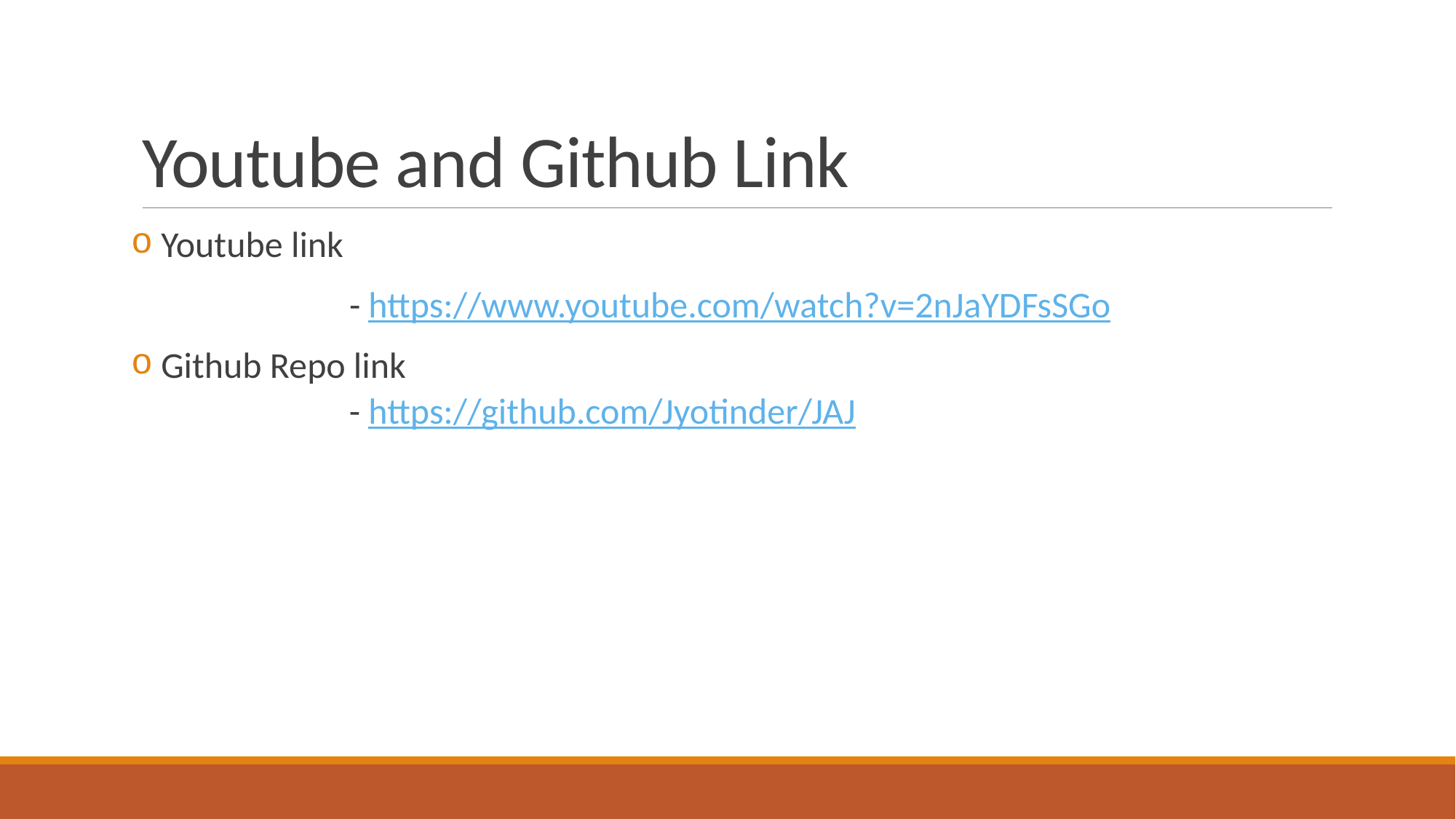

# Youtube and Github Link
 Youtube link
		- https://www.youtube.com/watch?v=2nJaYDFsSGo
 Github Repo link
         - https://github.com/Jyotinder/JAJ